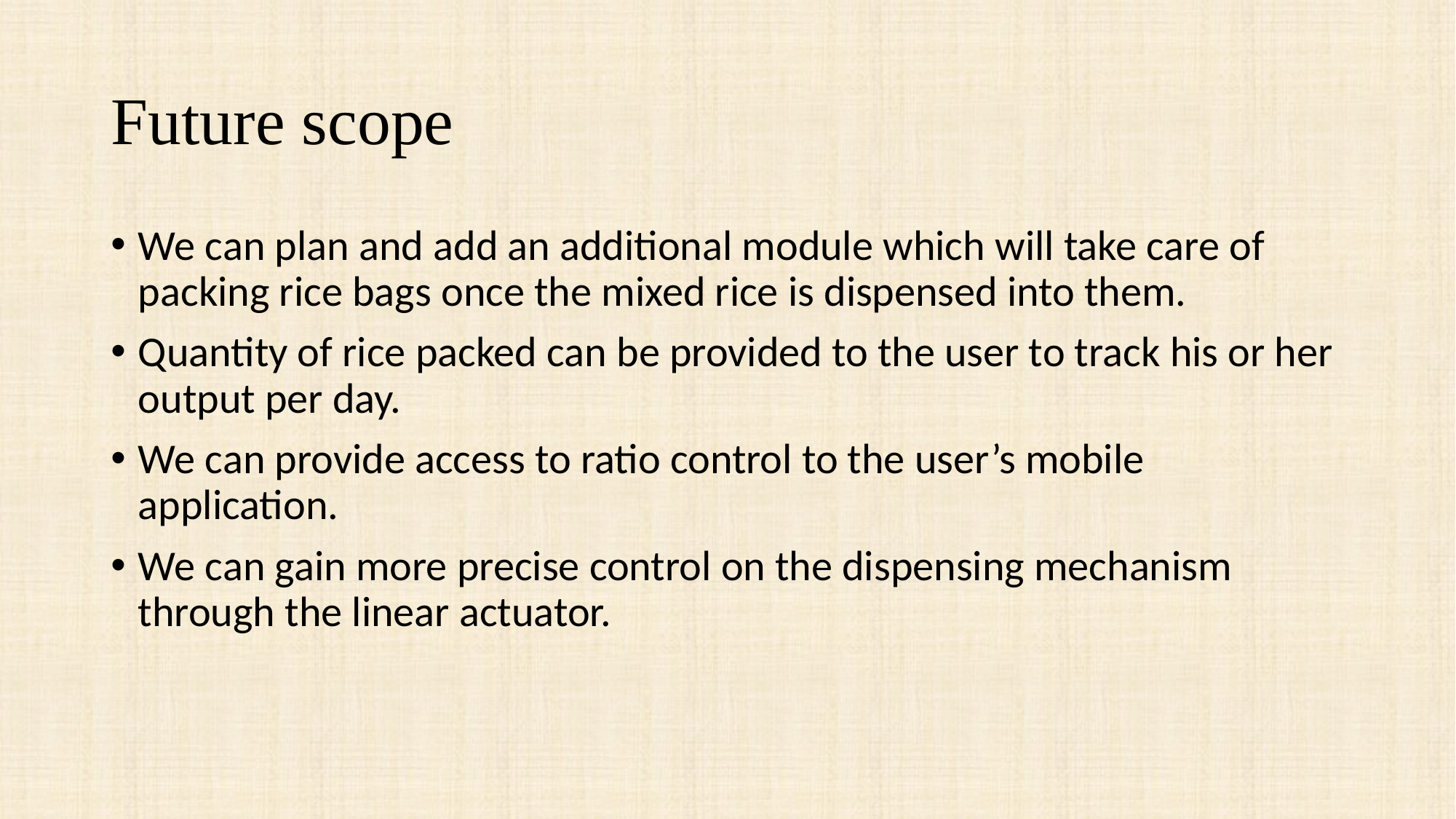

# Future scope
We can plan and add an additional module which will take care of packing rice bags once the mixed rice is dispensed into them.
Quantity of rice packed can be provided to the user to track his or her output per day.
We can provide access to ratio control to the user’s mobile application.
We can gain more precise control on the dispensing mechanism through the linear actuator.